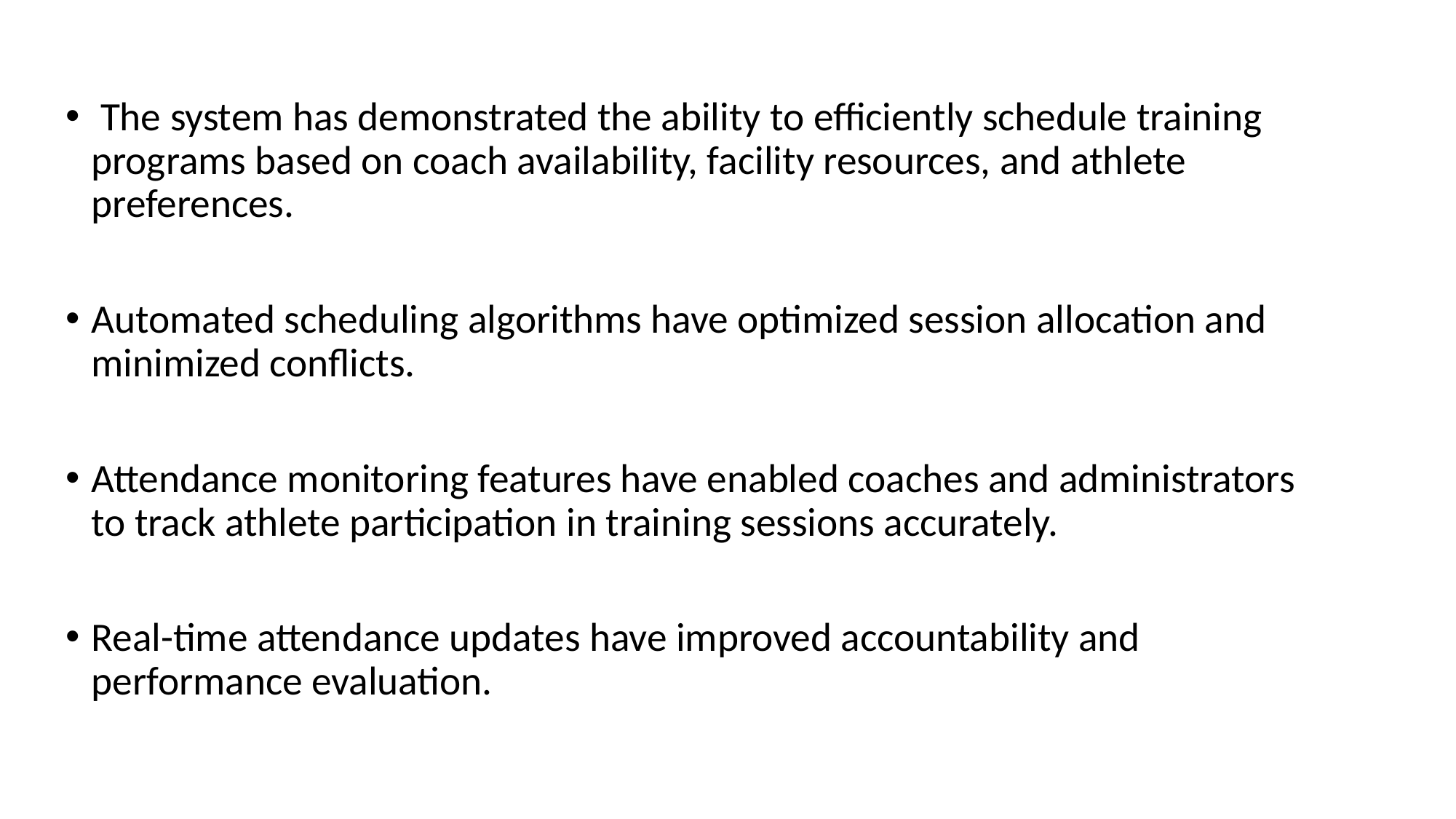

The system has demonstrated the ability to efficiently schedule training programs based on coach availability, facility resources, and athlete preferences.

Automated scheduling algorithms have optimized session allocation and minimized conflicts.

Attendance monitoring features have enabled coaches and administrators to track athlete participation in training sessions accurately.

Real-time attendance updates have improved accountability and performance evaluation.